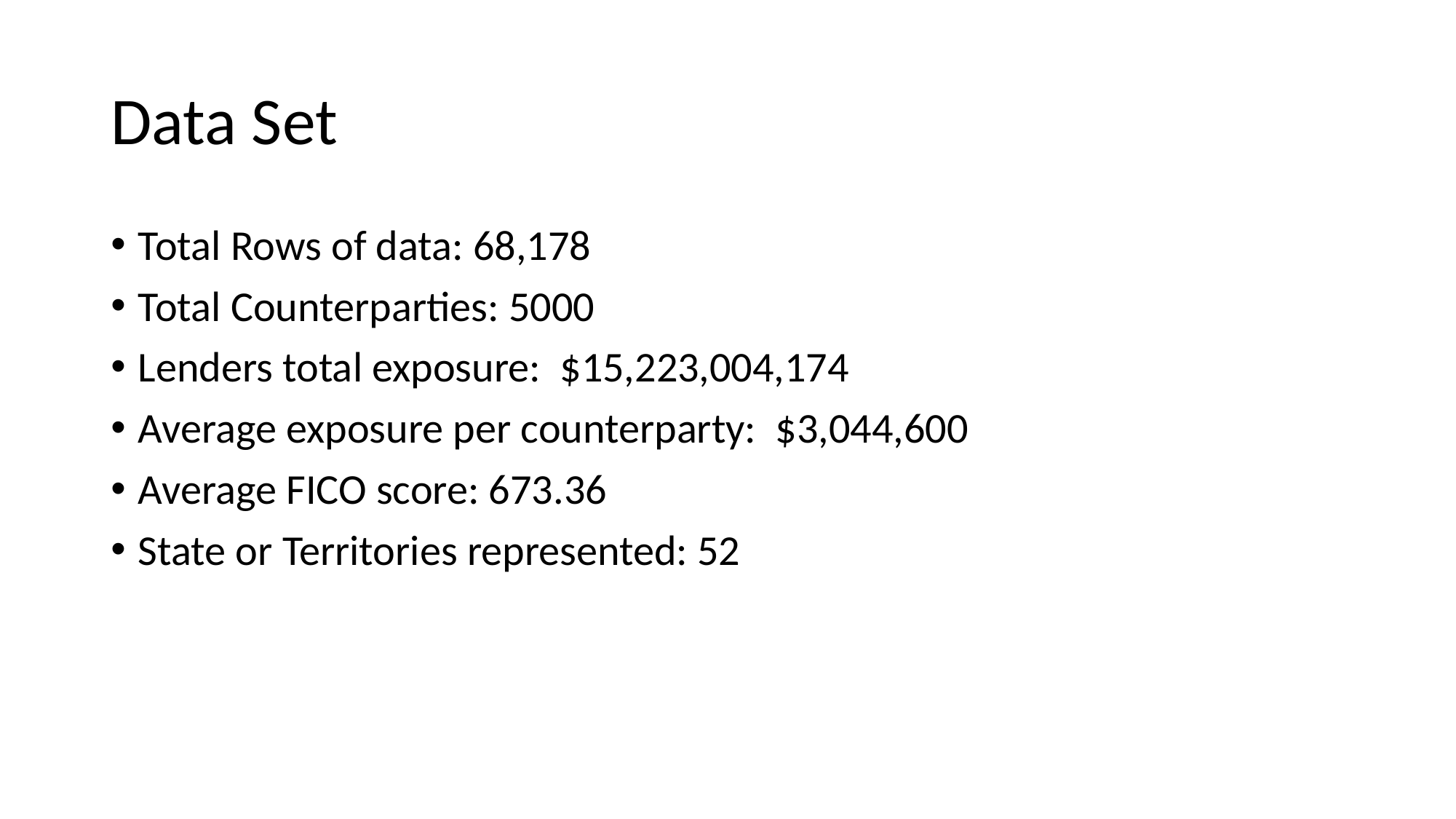

# Data Set
Total Rows of data: 68,178
Total Counterparties: 5000
Lenders total exposure:  $15,223,004,174
Average exposure per counterparty:  $3,044,600
Average FICO score: 673.36
State or Territories represented: 52